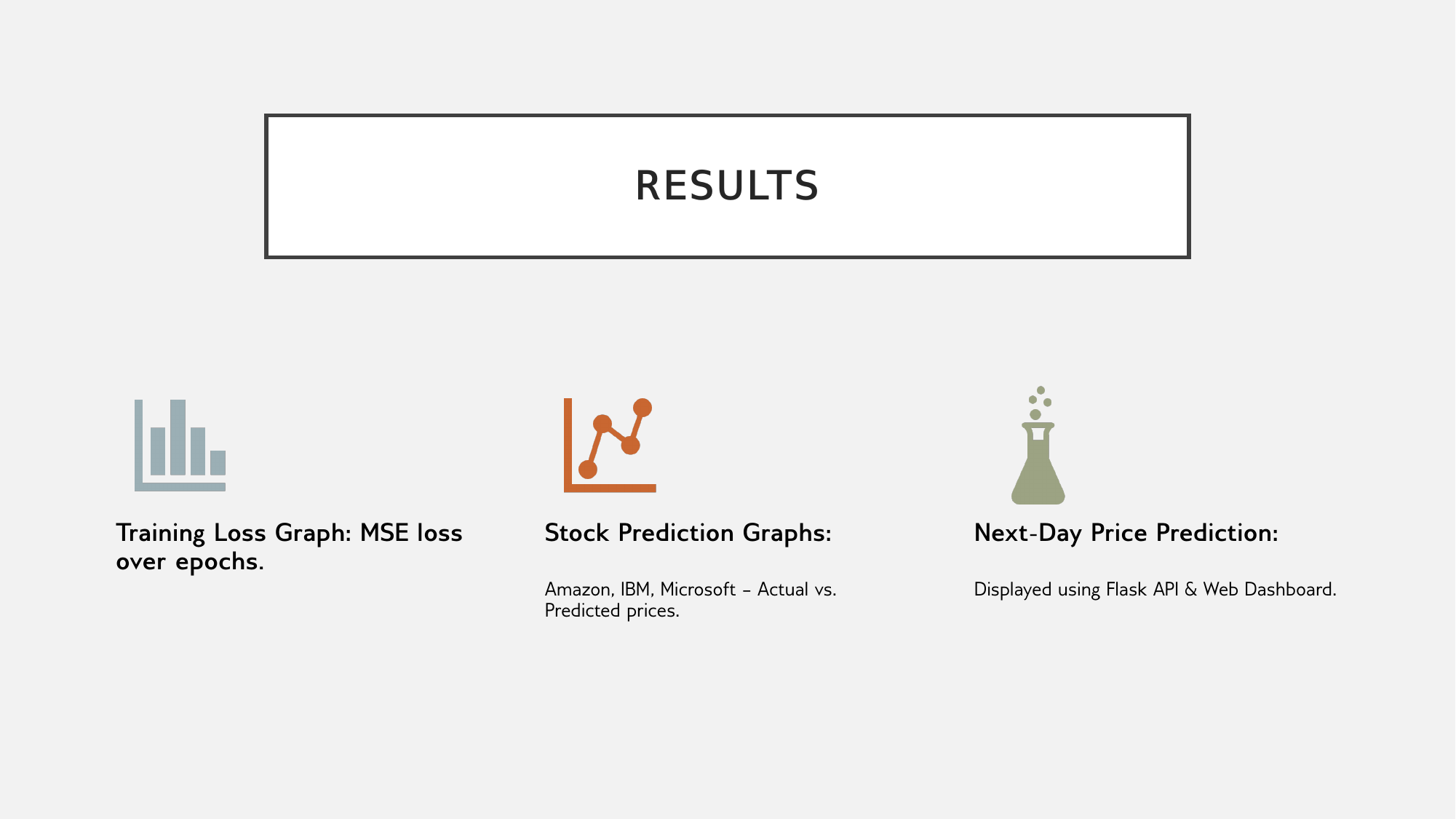

# Results
Training Loss Graph: MSE loss over epochs.
Stock Prediction Graphs:
Amazon, IBM, Microsoft – Actual vs. Predicted prices.
Next-Day Price Prediction:
Displayed using Flask API & Web Dashboard.